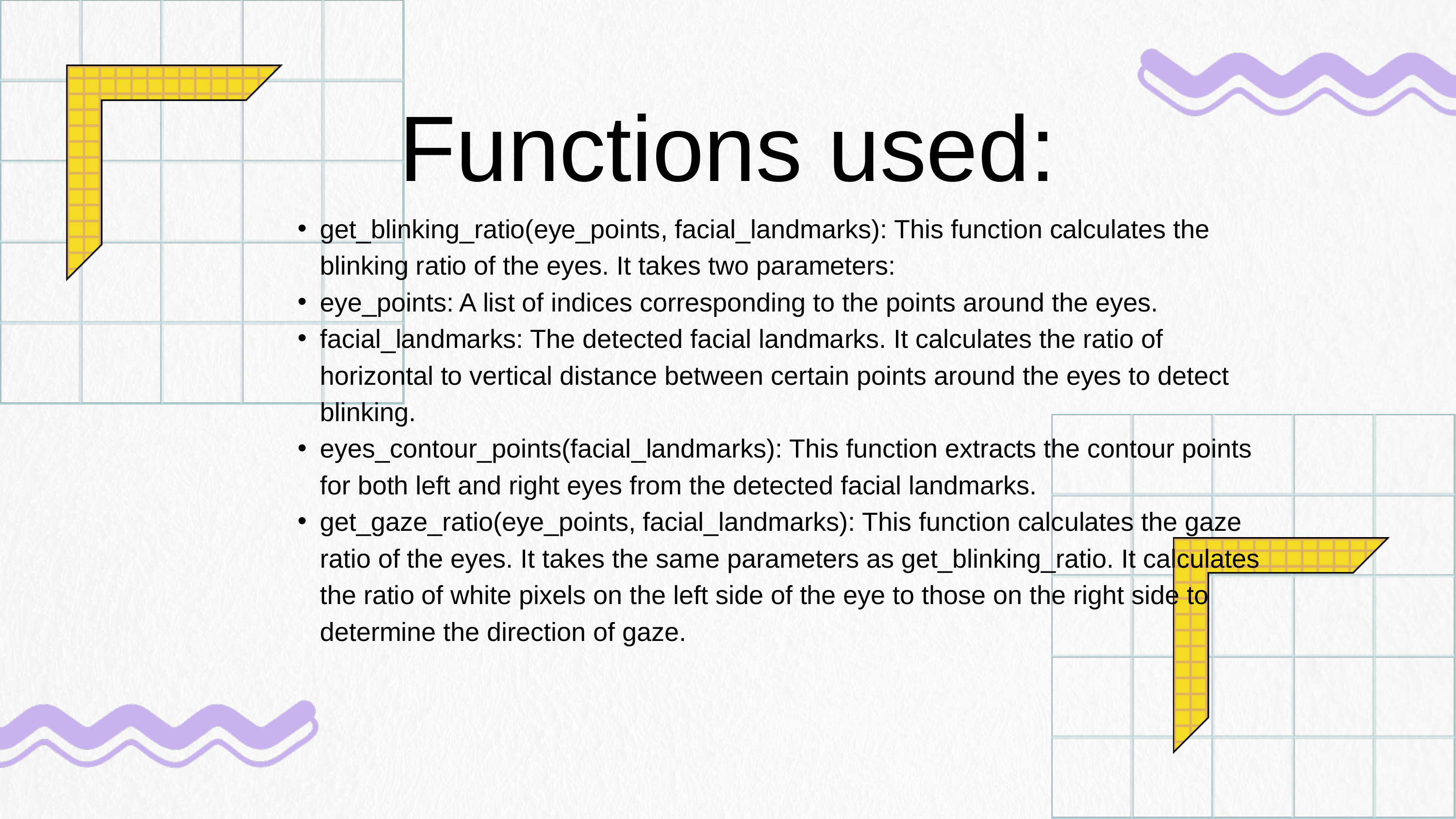

Functions used:
get_blinking_ratio(eye_points, facial_landmarks): This function calculates the blinking ratio of the eyes. It takes two parameters:
eye_points: A list of indices corresponding to the points around the eyes.
facial_landmarks: The detected facial landmarks. It calculates the ratio of horizontal to vertical distance between certain points around the eyes to detect blinking.
eyes_contour_points(facial_landmarks): This function extracts the contour points for both left and right eyes from the detected facial landmarks.
get_gaze_ratio(eye_points, facial_landmarks): This function calculates the gaze ratio of the eyes. It takes the same parameters as get_blinking_ratio. It calculates the ratio of white pixels on the left side of the eye to those on the right side to determine the direction of gaze.